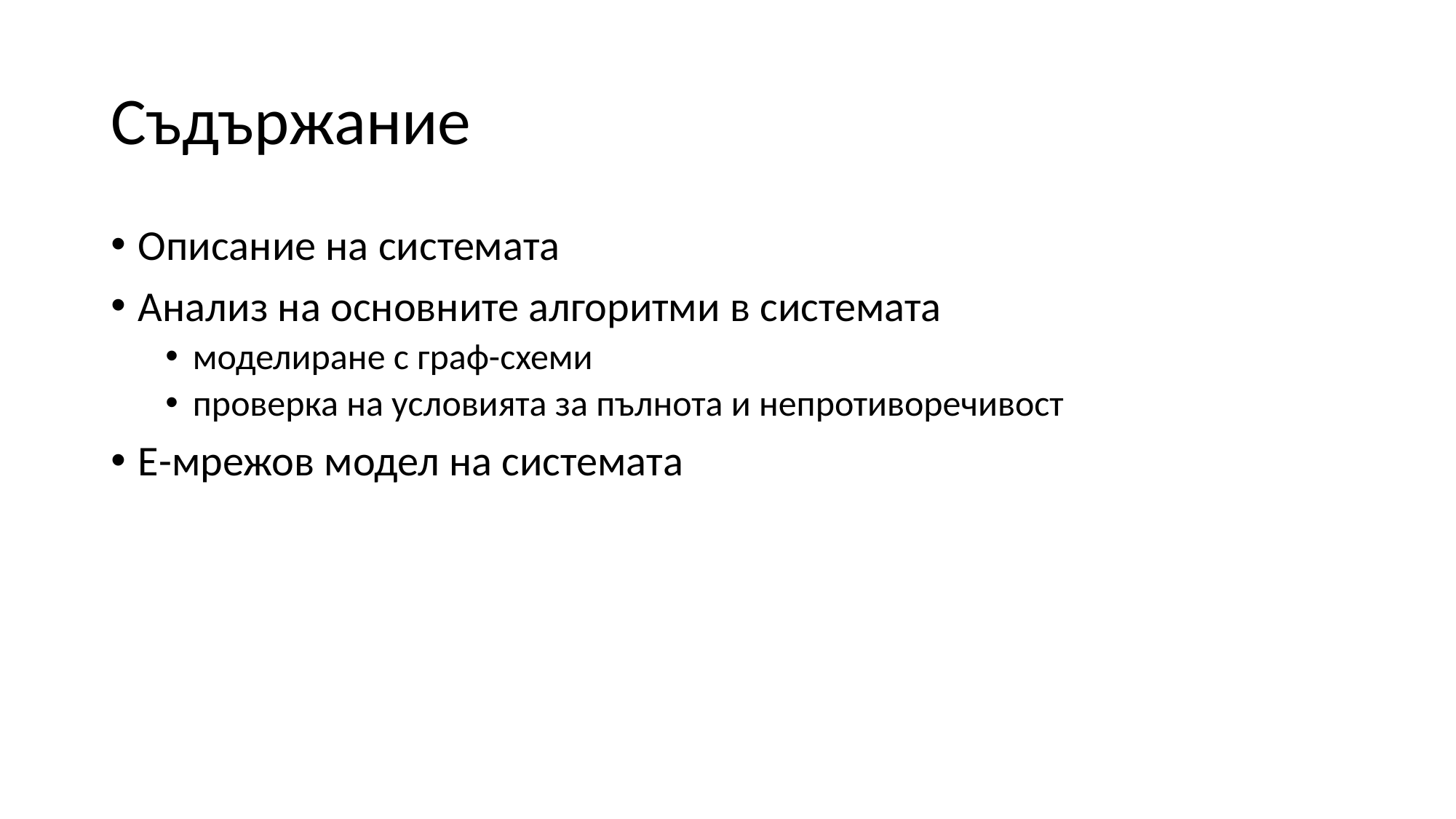

# Съдържание
Описание на системата
Анализ на основните алгоритми в системата
моделиране с граф-схеми
проверка на условията за пълнота и непротиворечивост
Е-мрежов модел на системата